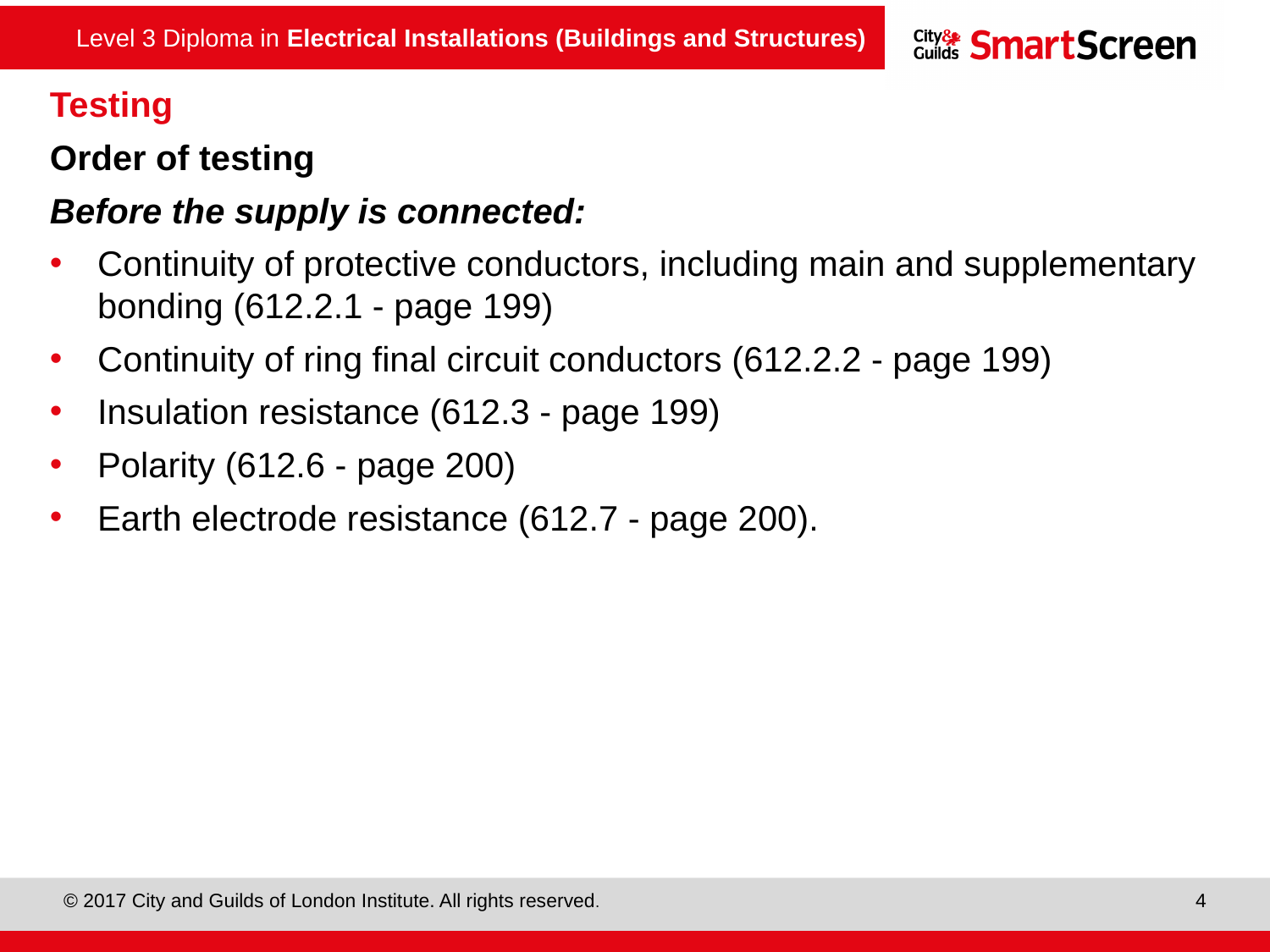

Testing
Order of testing
Before the supply is connected:
Continuity of protective conductors, including main and supplementary bonding (612.2.1 - page 199)
Continuity of ring final circuit conductors (612.2.2 - page 199)
Insulation resistance (612.3 - page 199)
Polarity (612.6 - page 200)
Earth electrode resistance (612.7 - page 200).